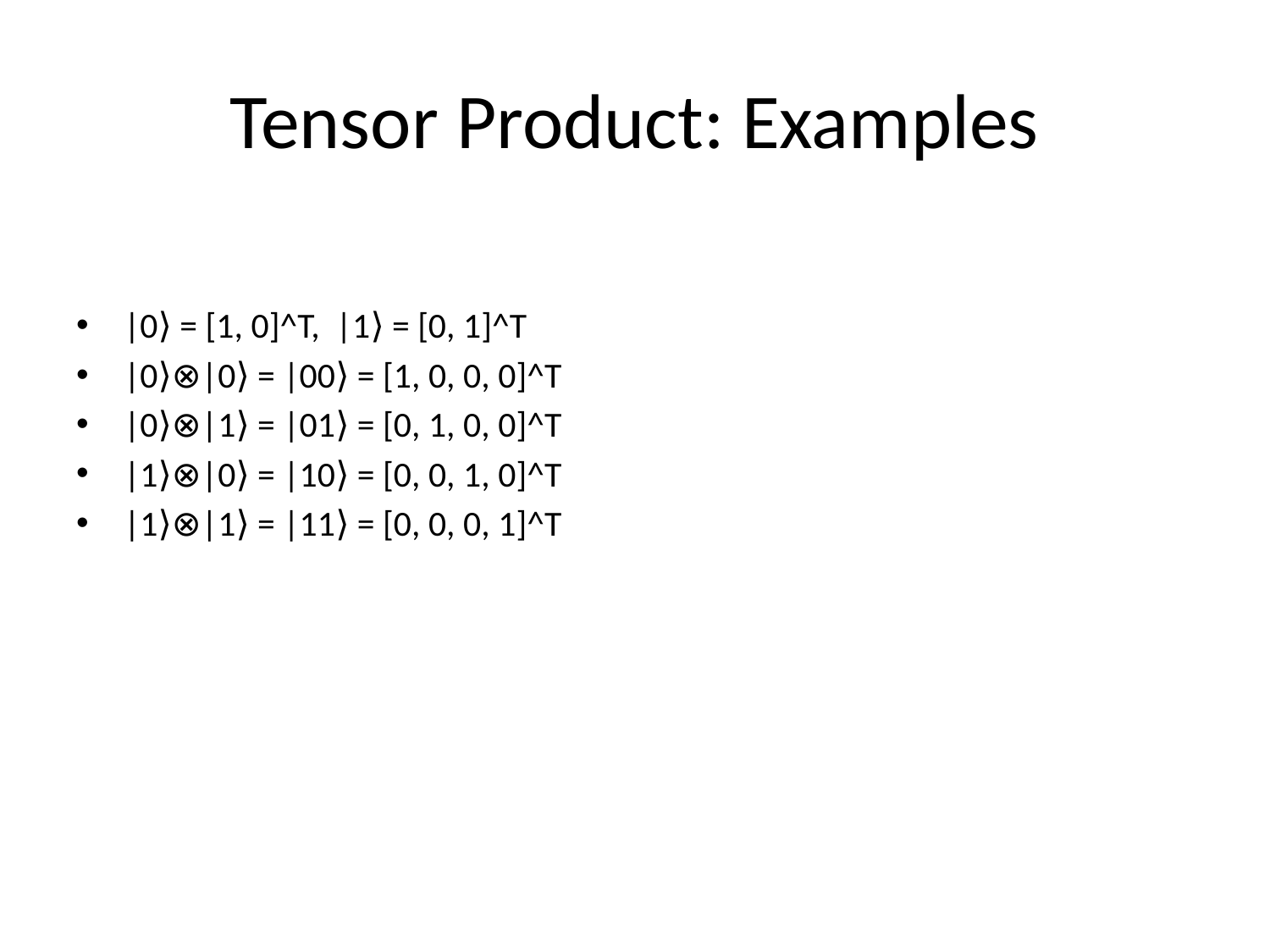

# Tensor Product: Examples

|0⟩ = [1, 0]^T,  |1⟩ = [0, 1]^T
|0⟩⊗|0⟩ = |00⟩ = [1, 0, 0, 0]^T
|0⟩⊗|1⟩ = |01⟩ = [0, 1, 0, 0]^T
|1⟩⊗|0⟩ = |10⟩ = [0, 0, 1, 0]^T
|1⟩⊗|1⟩ = |11⟩ = [0, 0, 0, 1]^T